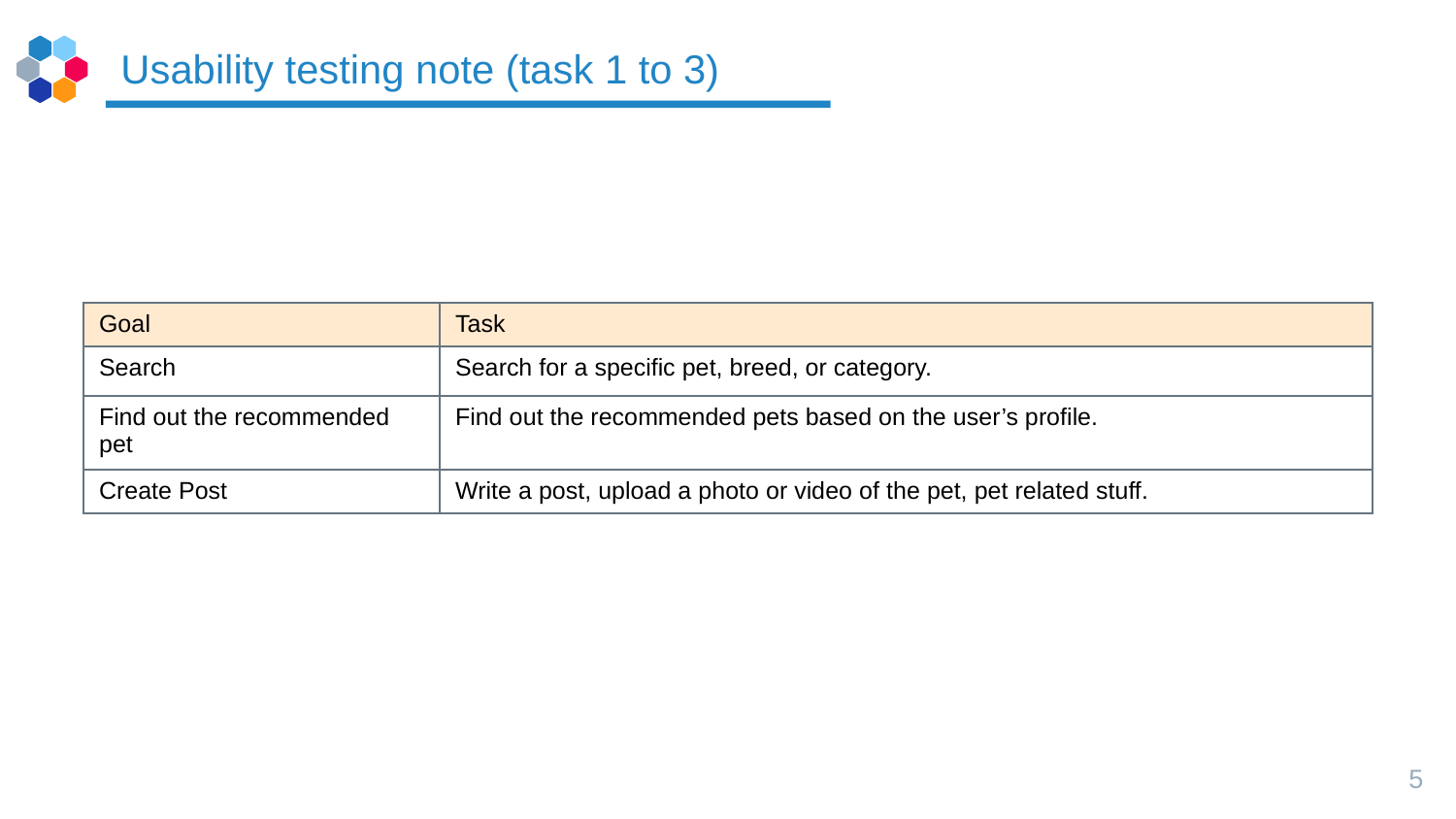

# Usability testing note (task 1 to 3)
| Goal | Task |
| --- | --- |
| Search | Search for a specific pet, breed, or category. |
| Find out the recommended pet | Find out the recommended pets based on the user’s profile. |
| Create Post | Write a post, upload a photo or video of the pet, pet related stuff. |
5